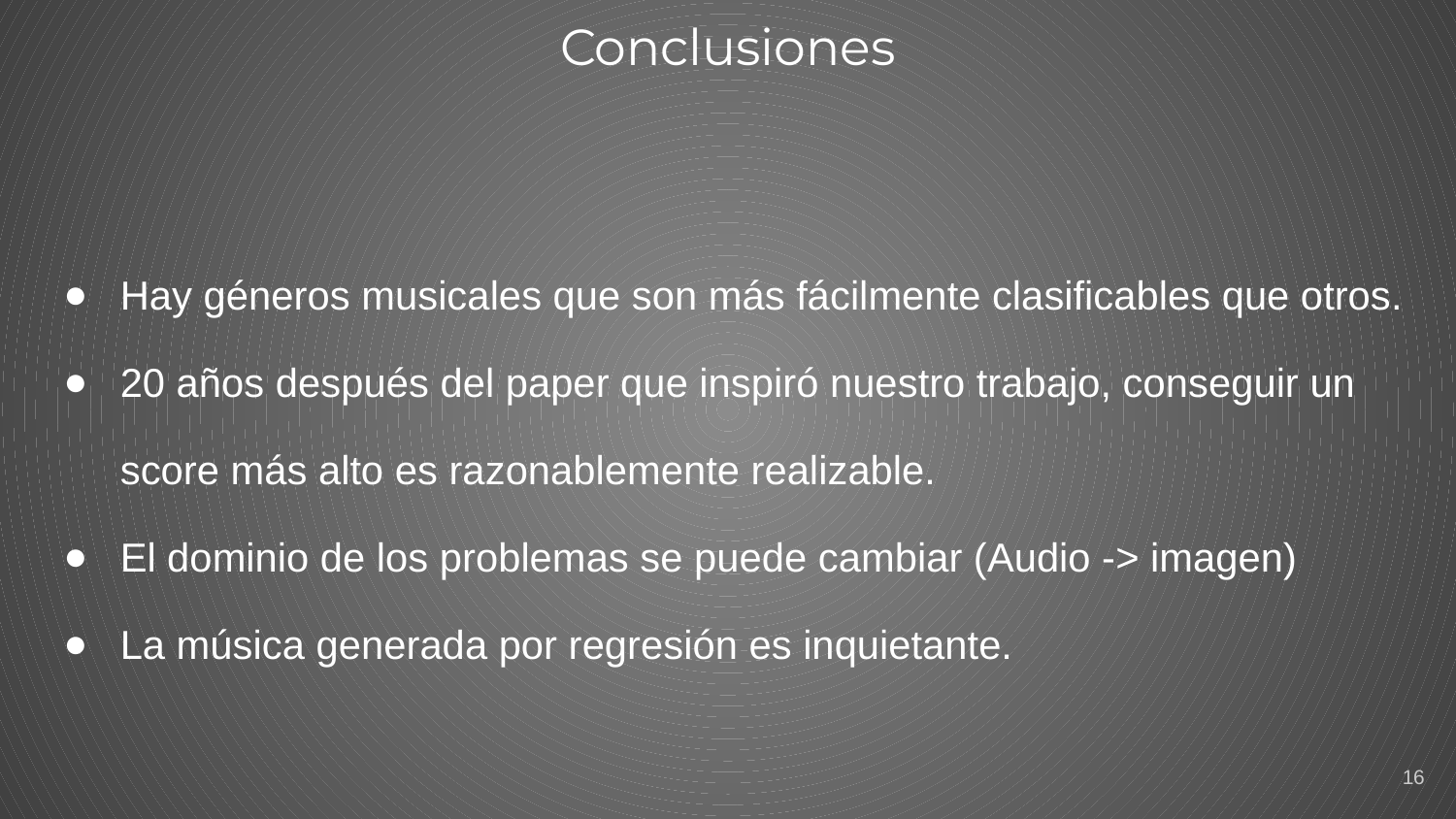

Conclusiones
Hay géneros musicales que son más fácilmente clasificables que otros.
20 años después del paper que inspiró nuestro trabajo, conseguir un score más alto es razonablemente realizable.
El dominio de los problemas se puede cambiar (Audio -> imagen)
La música generada por regresión es inquietante.

16